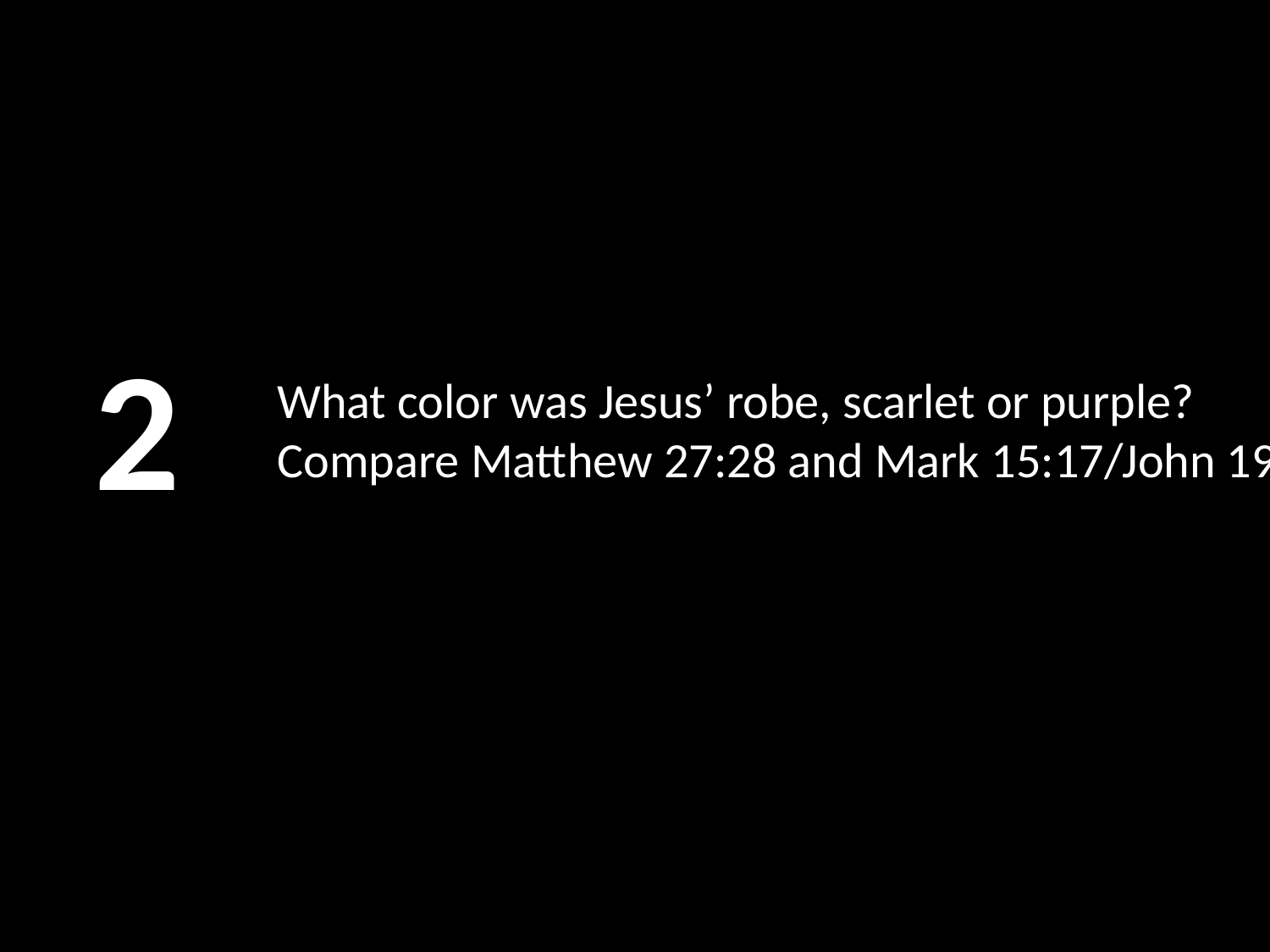

2
# What color was Jesus’ robe, scarlet or purple? Compare Matthew 27:28 and Mark 15:17/John 19:2